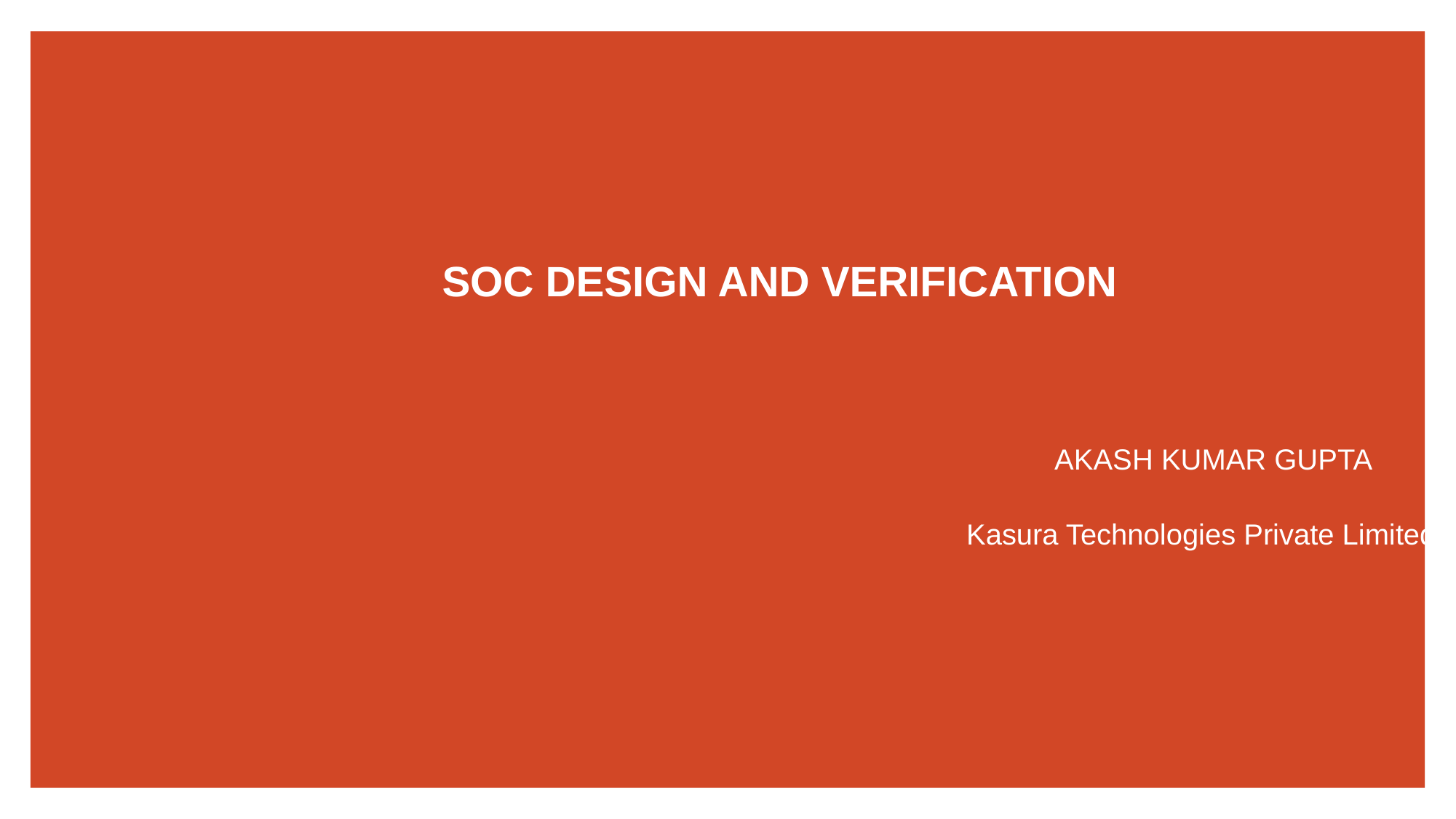

# SOC DESIGN AND VERIFICATION
           AKASH KUMAR GUPTA
Kasura Technologies Private Limited